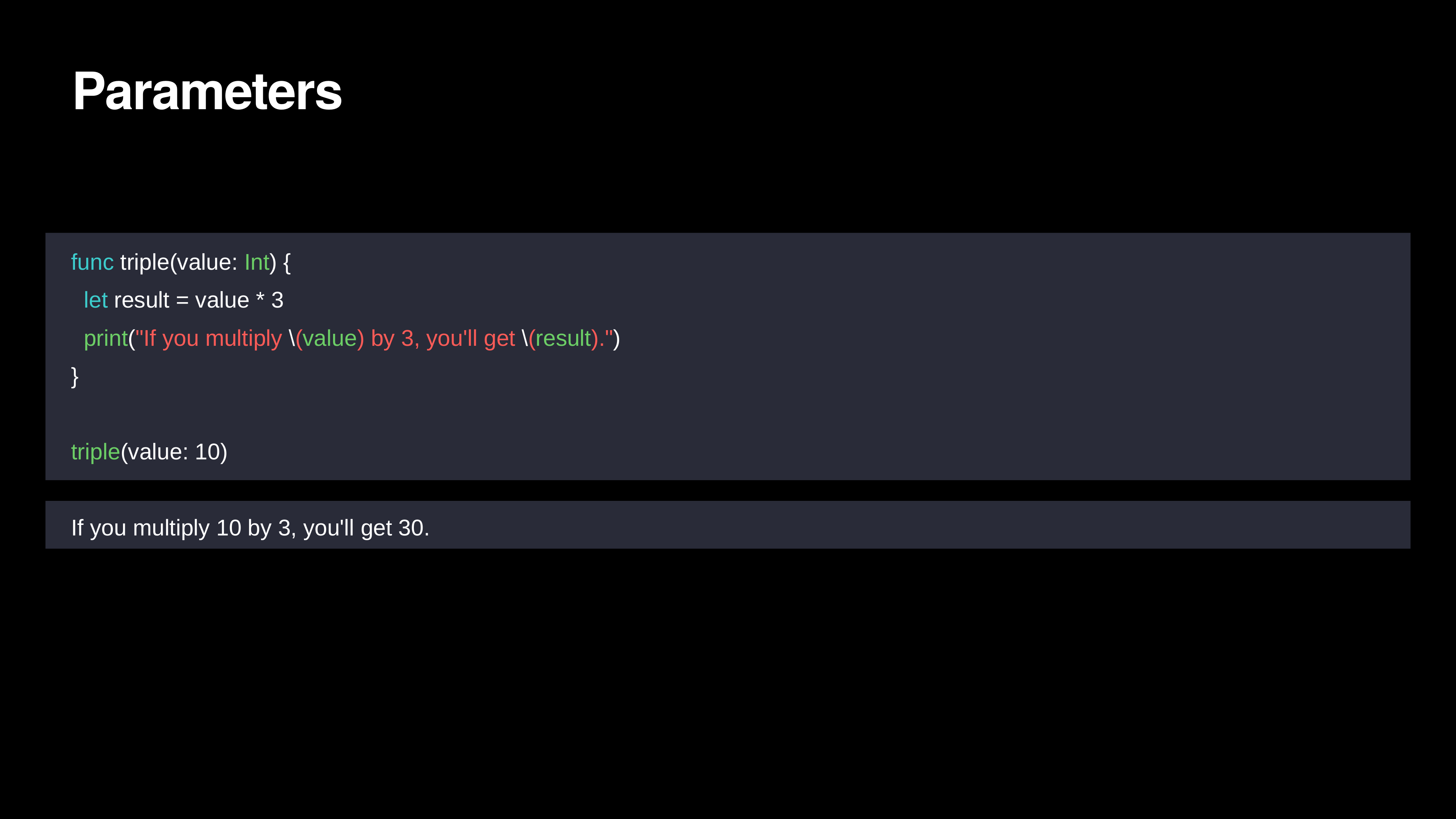

# Parameters

func triple(value: Int) {
  let result = value * 3
  print("If you multiply \(value) by 3, you'll get \(result).")
}

triple(value: 10)

If you multiply 10 by 3, you'll get 30.